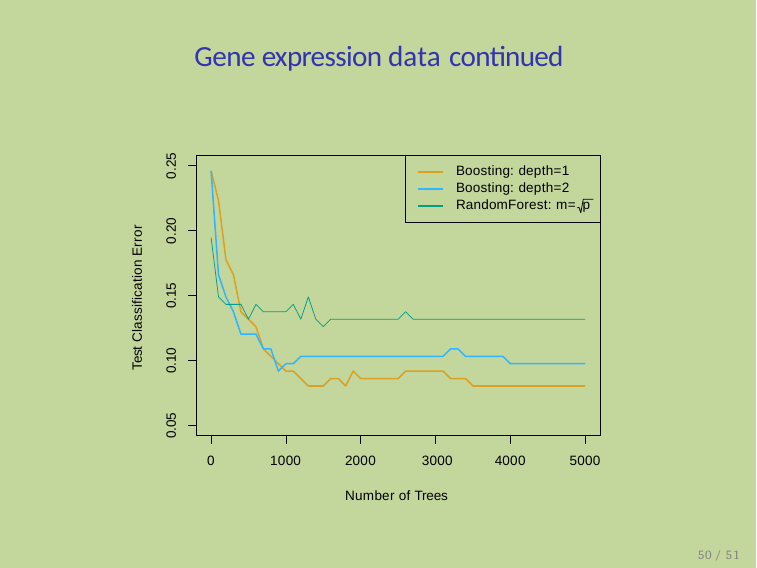

# Gene expression data continued
0.25

Boosting: depth=1  Boosting: depth=2  RandomForest: m= p

0.20
Test Classification Error

0.15

0.10

0.05

0
1000
2000	3000

Number of Trees
4000
5000
50 / 51